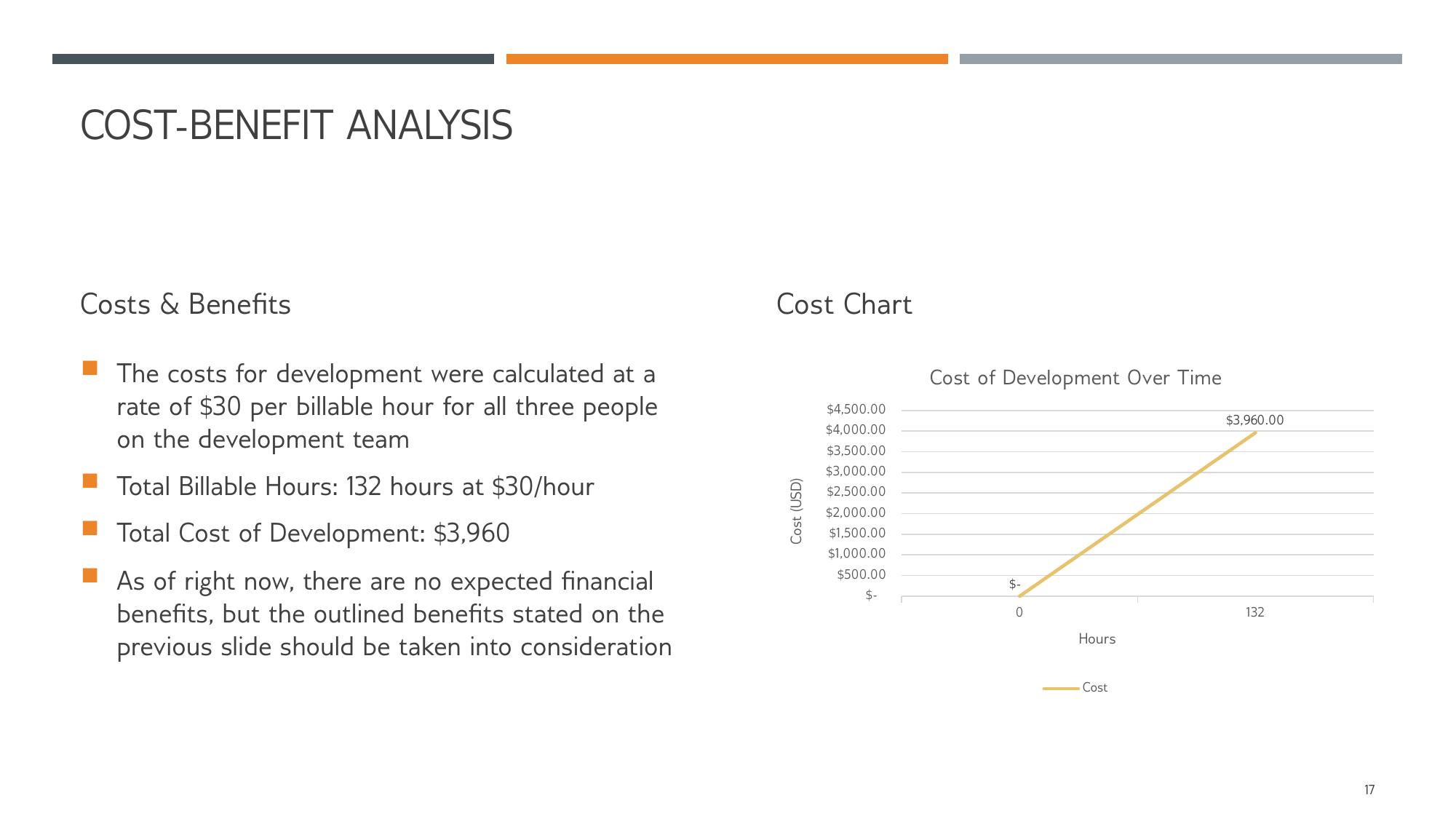

# Cost-benefit analysis
Costs & Benefits
Cost Chart

### Chart: Cost of Development Over Time

| Category | Cost |
|---|---|
| 0 | 0.0 |
| 132 | 3960.0 |
The costs for development were calculated at a rate of $30 per billable hour for all three people on the development team
Total Billable Hours: 132 hours at $30/hour
Total Cost of Development: $3,960
As of right now, there are no expected financial benefits, but the outlined benefits stated on the previous slide should be taken into consideration
17